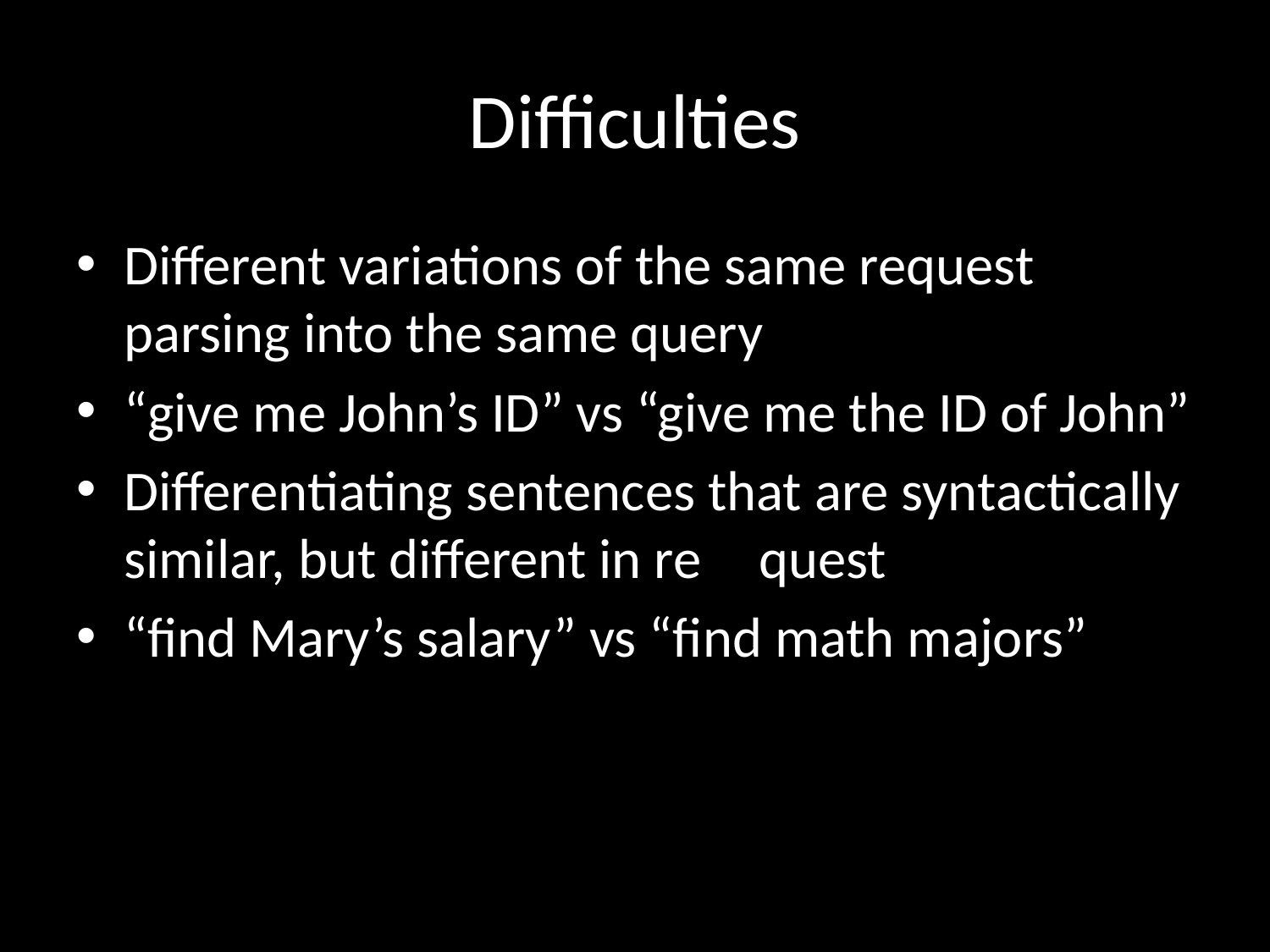

# Difficulties
Different variations of the same request parsing into the same query
“give me John’s ID” vs “give me the ID of John”
Differentiating sentences that are syntactically similar, but different in re	quest
“find Mary’s salary” vs “find math majors”